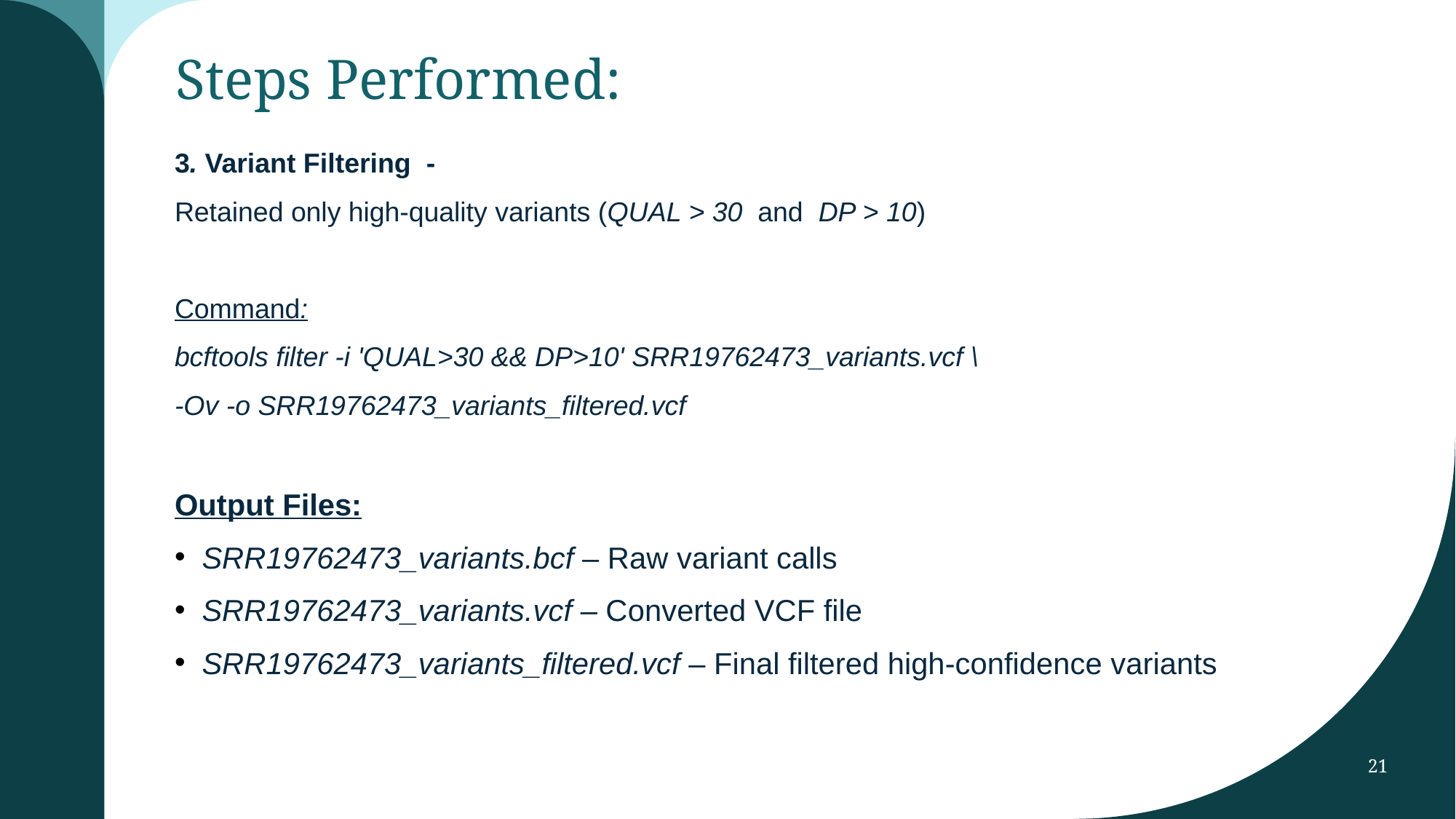

# Steps Performed:
3. Variant Filtering  -
Retained only high-quality variants (QUAL > 30  and  DP > 10)

Command:
bcftools filter -i 'QUAL>30 && DP>10' SRR19762473_variants.vcf \
-Ov -o SRR19762473_variants_filtered.vcf

Output Files:
SRR19762473_variants.bcf – Raw variant calls
SRR19762473_variants.vcf – Converted VCF file
SRR19762473_variants_filtered.vcf – Final filtered high-confidence variants

21